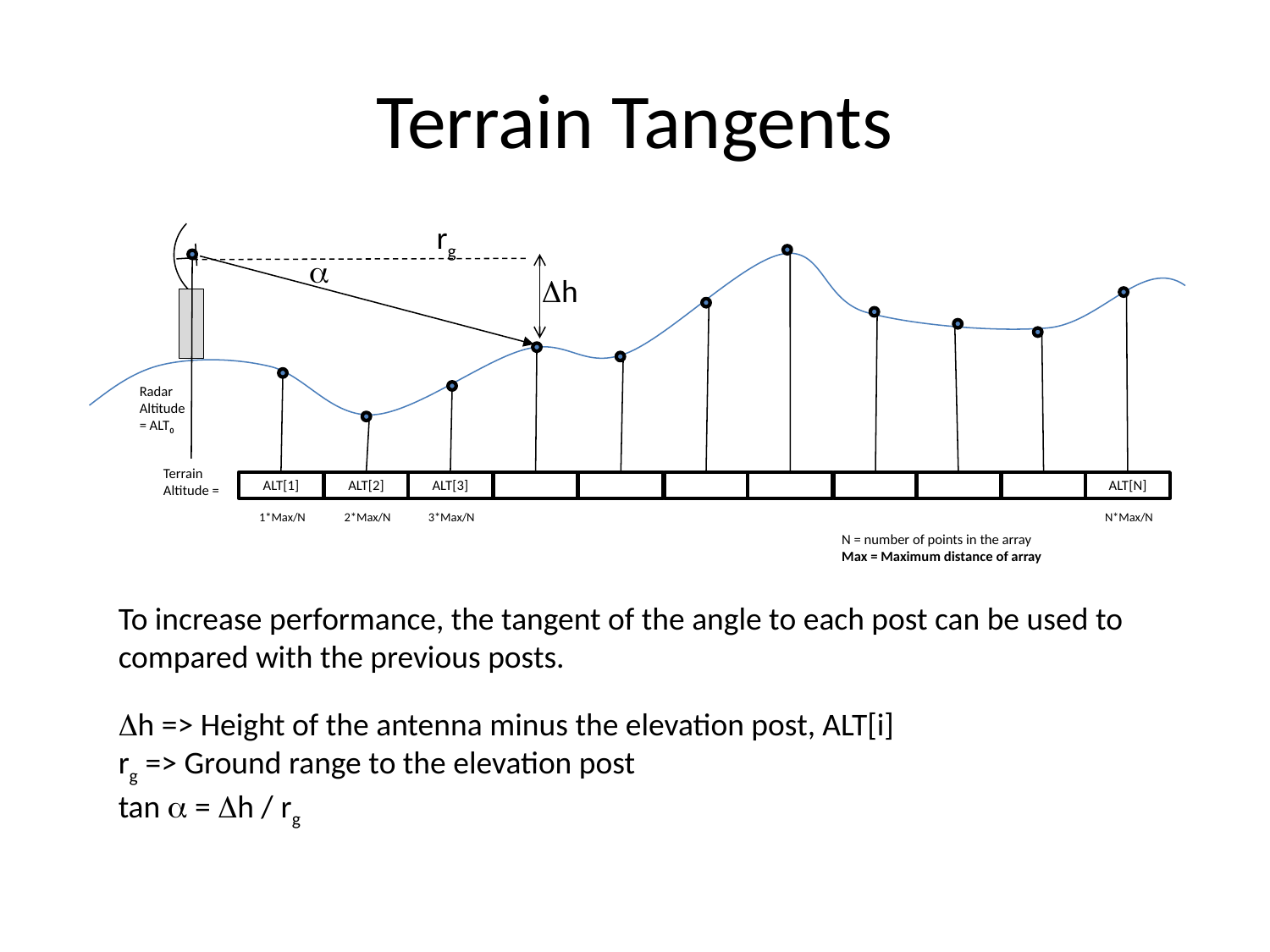

# Terrain Tangents

rg
α

Δh

Radar
Altitude
= ALT0

Terrain
Altitude =

ALT[2]

ALT[N]
ALT[1]
ALT[3]

2*Max/N

N*Max/N
1*Max/N
3*Max/N
N = number of points in the array
Max = Maximum distance of array
To increase performance, the tangent of the angle to each post can be used to compared with the previous posts.
Δh => Height of the antenna minus the elevation post, ALT[i]
rg => Ground range to the elevation post
tan α = Δh / rg